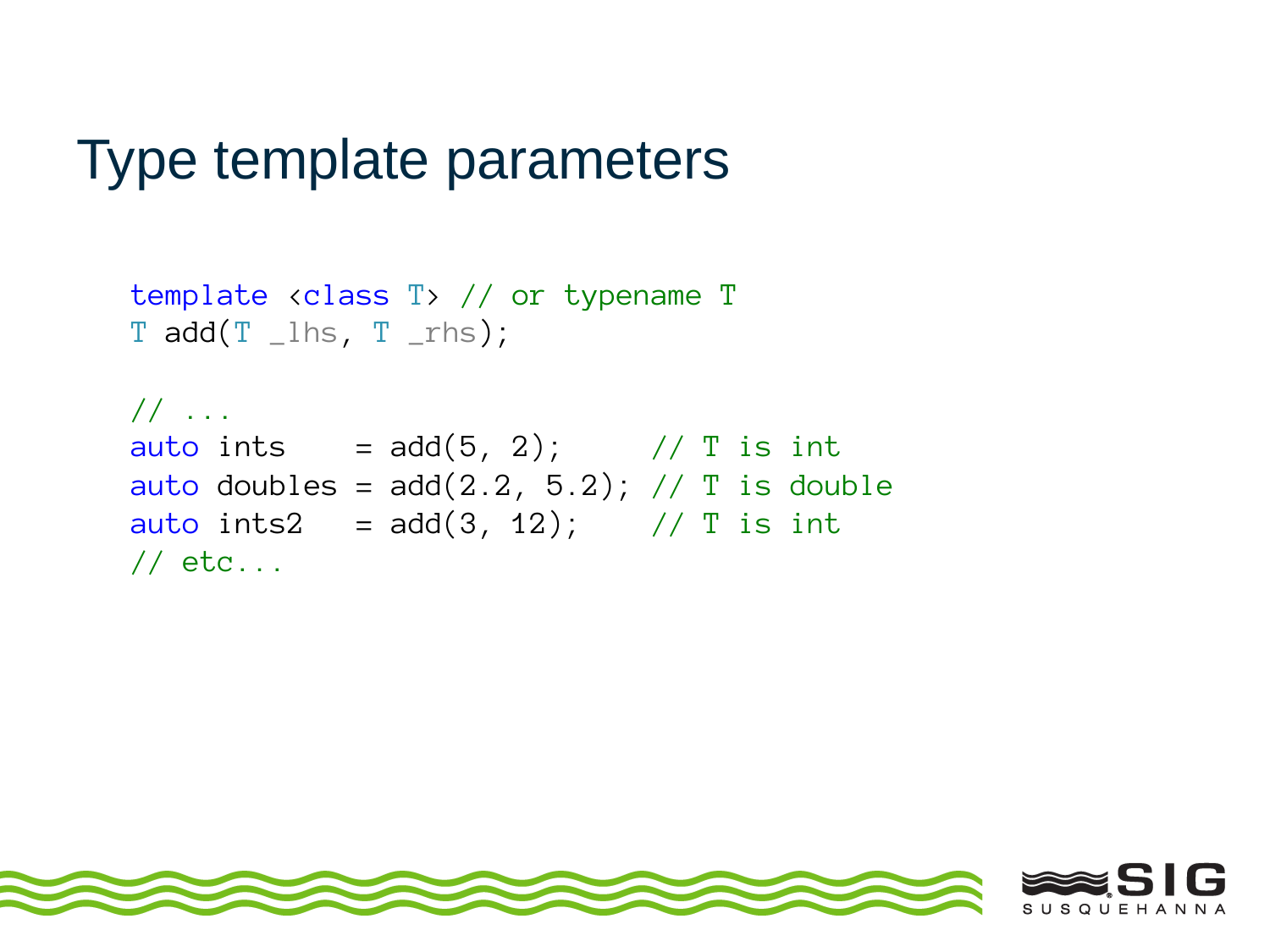

# Type template parameters
template <class T> // or typename T
T add(T _lhs, T _rhs);

// ...
auto ints    = add(5, 2);     // T is int
auto doubles = add(2.2, 5.2); // T is double
auto ints2   = add(3, 12);    // T is int
// etc...